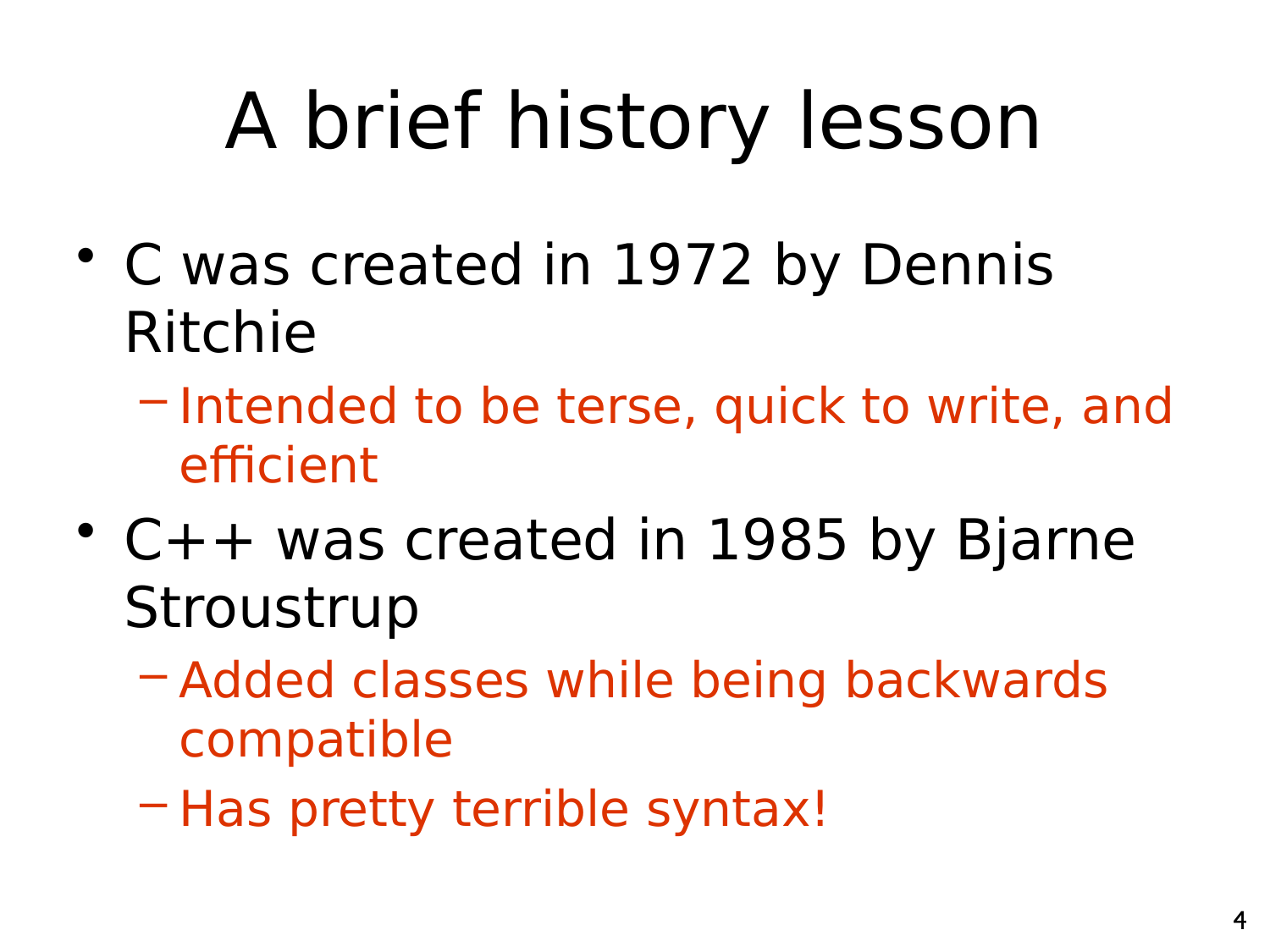

# A brief history lesson
C was created in 1972 by Dennis Ritchie
Intended to be terse, quick to write, and efficient
C++ was created in 1985 by Bjarne Stroustrup
Added classes while being backwards compatible
Has pretty terrible syntax!